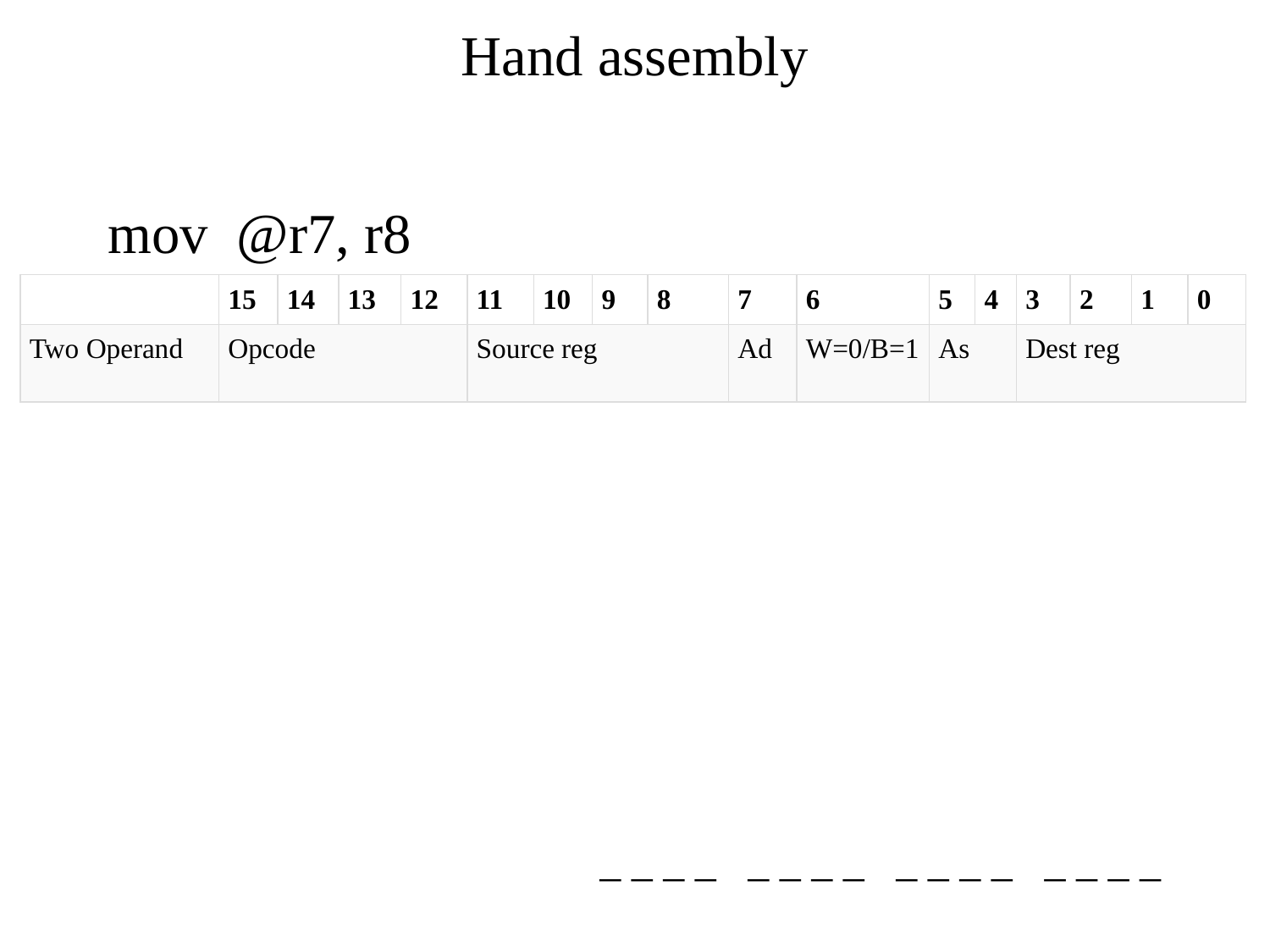

# Hand assembly
mov  @r7, r8
|  | 15 | 14 | 13 | 12 | 11 | 10 | 9 | 8 | 7 | 6 | 5 | 4 | 3 | 2 | 1 | 0 |
| --- | --- | --- | --- | --- | --- | --- | --- | --- | --- | --- | --- | --- | --- | --- | --- | --- |
| Two Operand | Opcode |  |  |  | Source reg |  |  |  | Ad | W=0/B=1 | As |  | Dest reg |  |  |  |
_ _ _ _   _ _ _ _   _ _ _ _   _ _ _ _